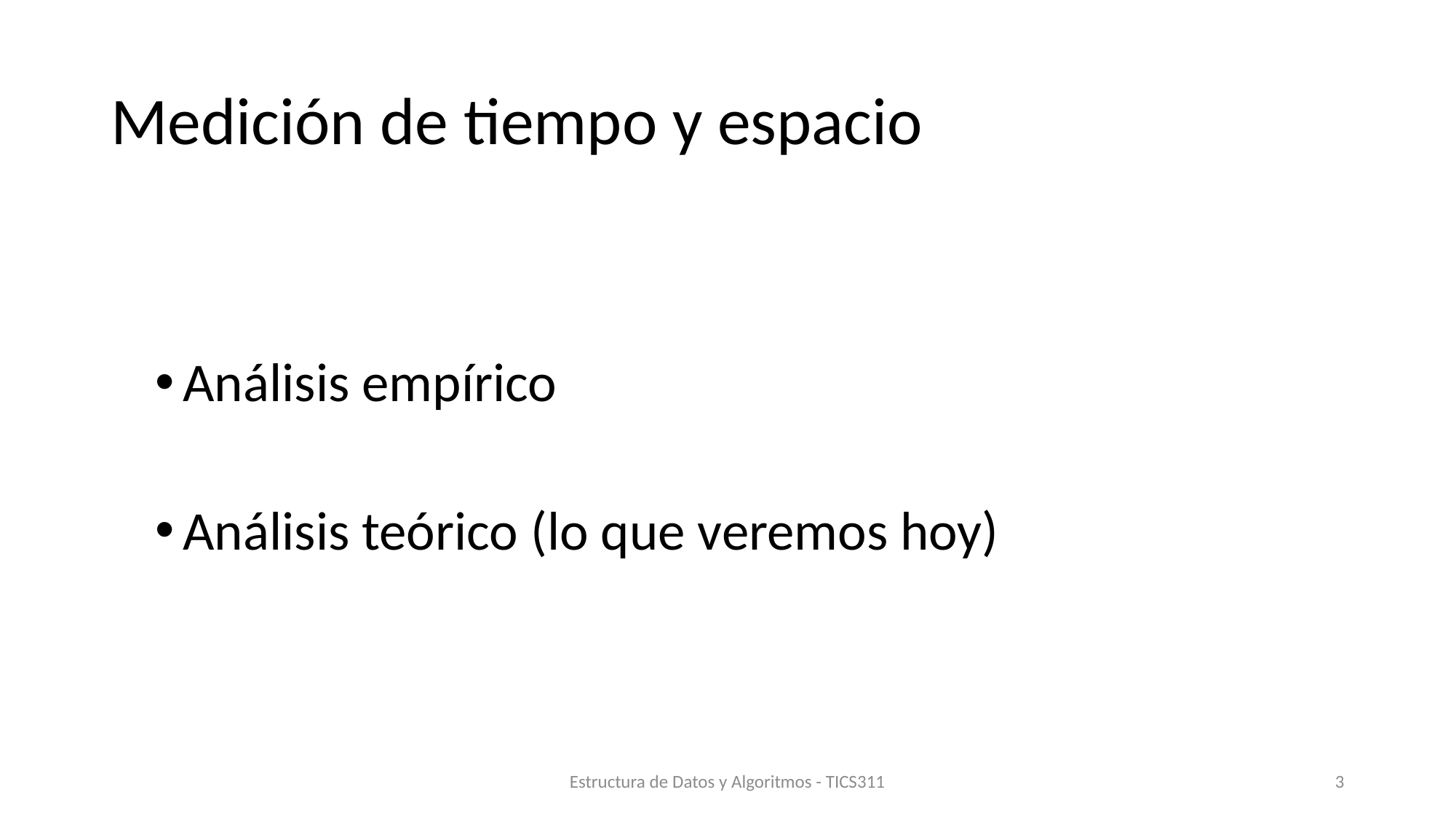

# Medición de tiempo y espacio

Análisis empírico

Análisis teórico (lo que veremos hoy)
Estructura de Datos y Algoritmos - TICS311
3